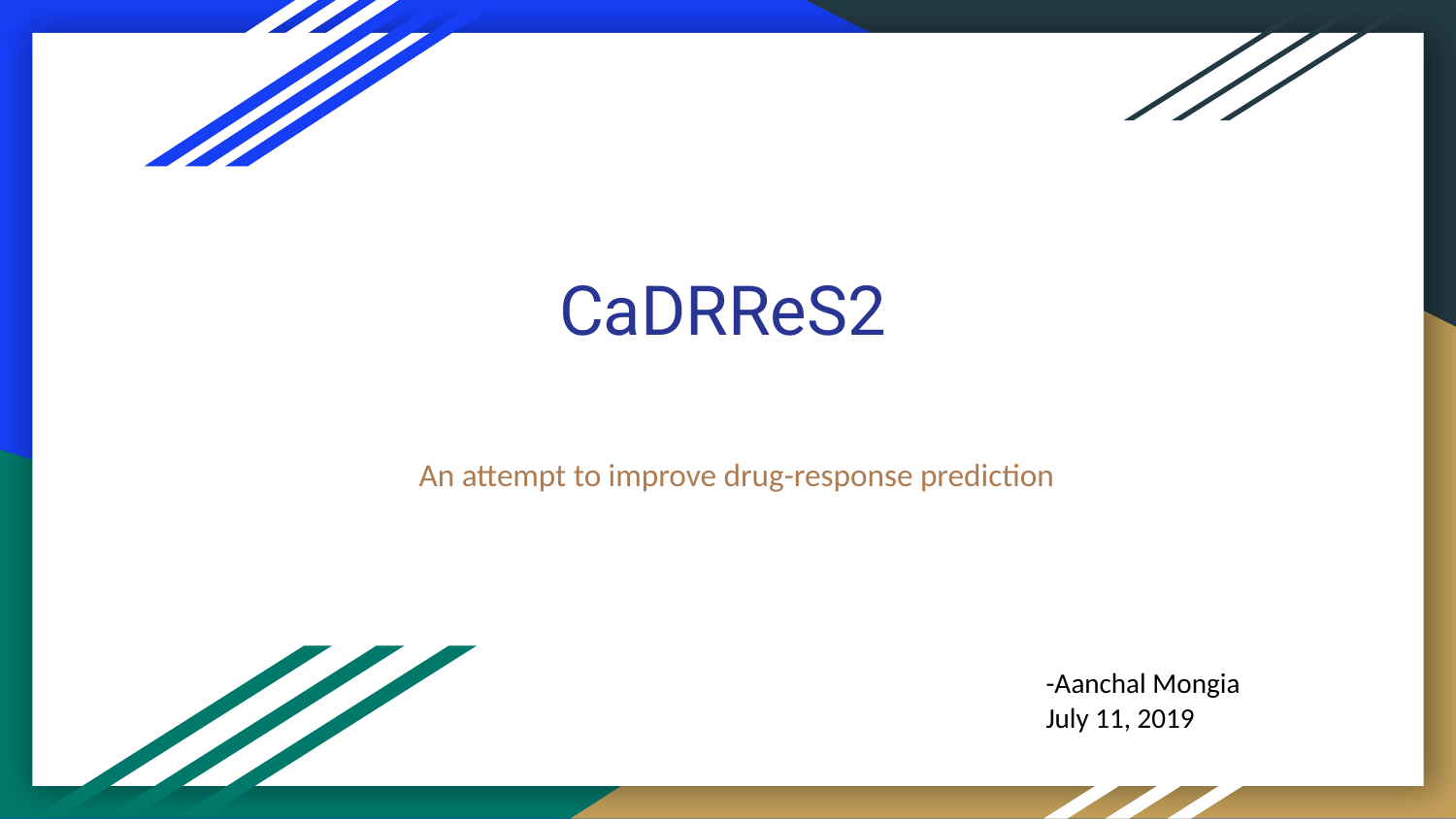

# CaDRReS2

An attempt to improve drug-response prediction
-Aanchal Mongia
July 11, 2019